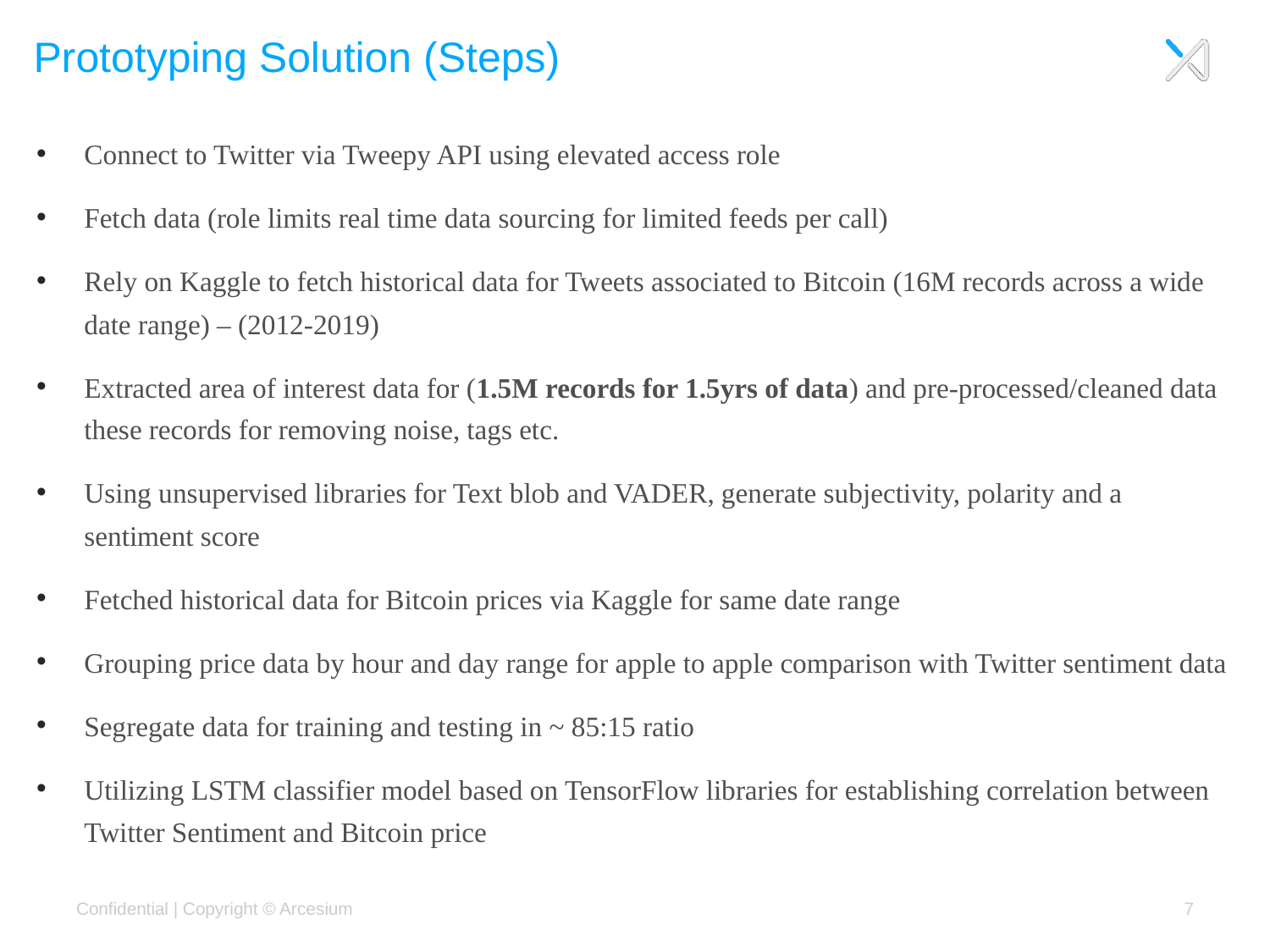

# Prototyping Solution (Steps)
Connect to Twitter via Tweepy API using elevated access role
Fetch data (role limits real time data sourcing for limited feeds per call)
Rely on Kaggle to fetch historical data for Tweets associated to Bitcoin (16M records across a wide date range) – (2012-2019)
Extracted area of interest data for (1.5M records for 1.5yrs of data) and pre-processed/cleaned data these records for removing noise, tags etc.
Using unsupervised libraries for Text blob and VADER, generate subjectivity, polarity and a sentiment score
Fetched historical data for Bitcoin prices via Kaggle for same date range
Grouping price data by hour and day range for apple to apple comparison with Twitter sentiment data
Segregate data for training and testing in ~ 85:15 ratio
Utilizing LSTM classifier model based on TensorFlow libraries for establishing correlation between Twitter Sentiment and Bitcoin price

Confidential | Copyright © Arcesium
7